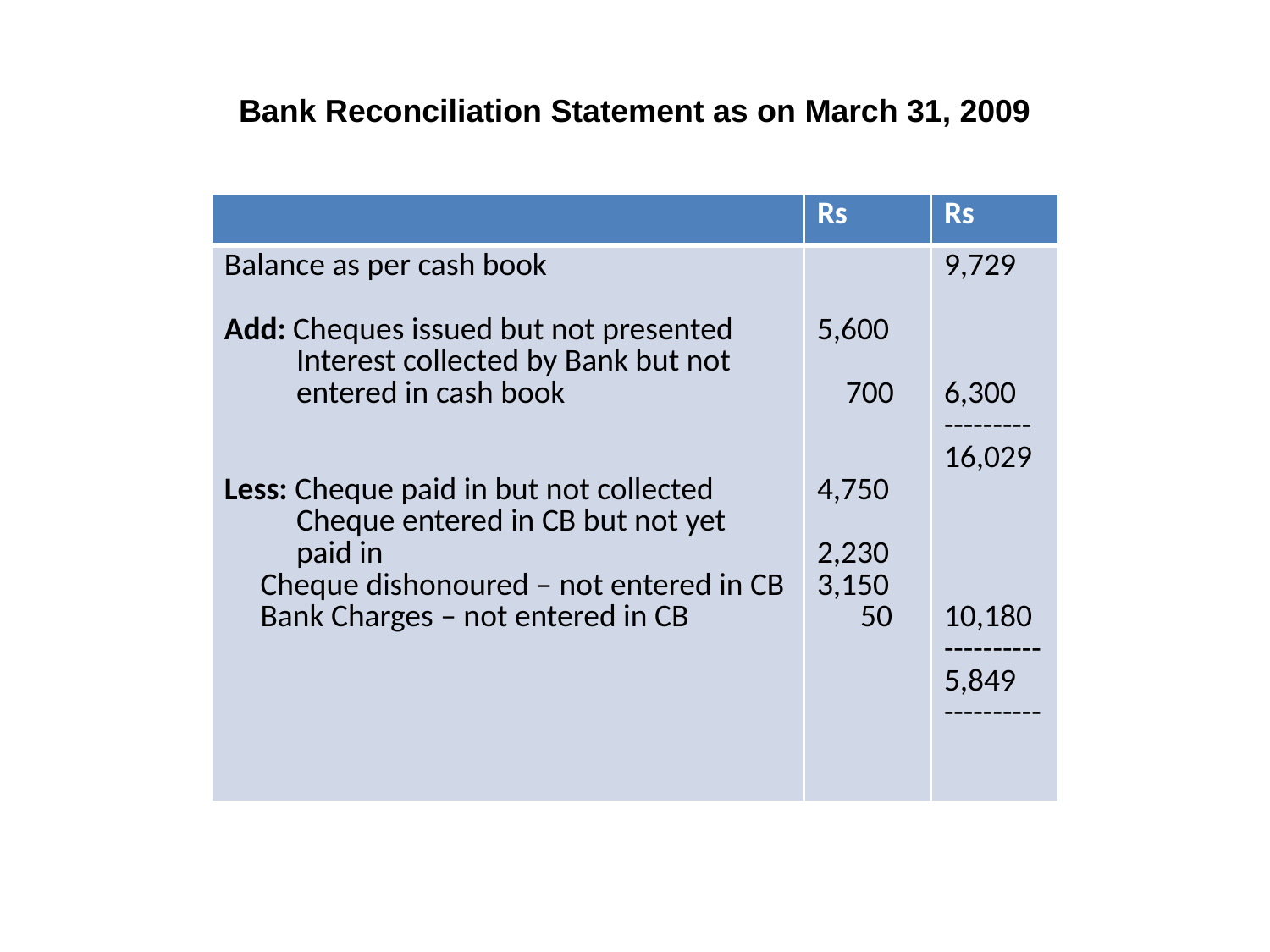

Bank Reconciliation Statement as on March 31, 2009

|  | Rs | Rs |
| --- | --- | --- |
| Balance as per cash book Add: Cheques issued but not presented Interest collected by Bank but not entered in cash book Less: Cheque paid in but not collected Cheque entered in CB but not yet paid in Cheque dishonoured – not entered in CB Bank Charges – not entered in CB | 5,600 700 4,750 2,230 3,150 50 | 9,729 6,300 --------- 16,029 10,180 ---------- 5,849 ---------- |